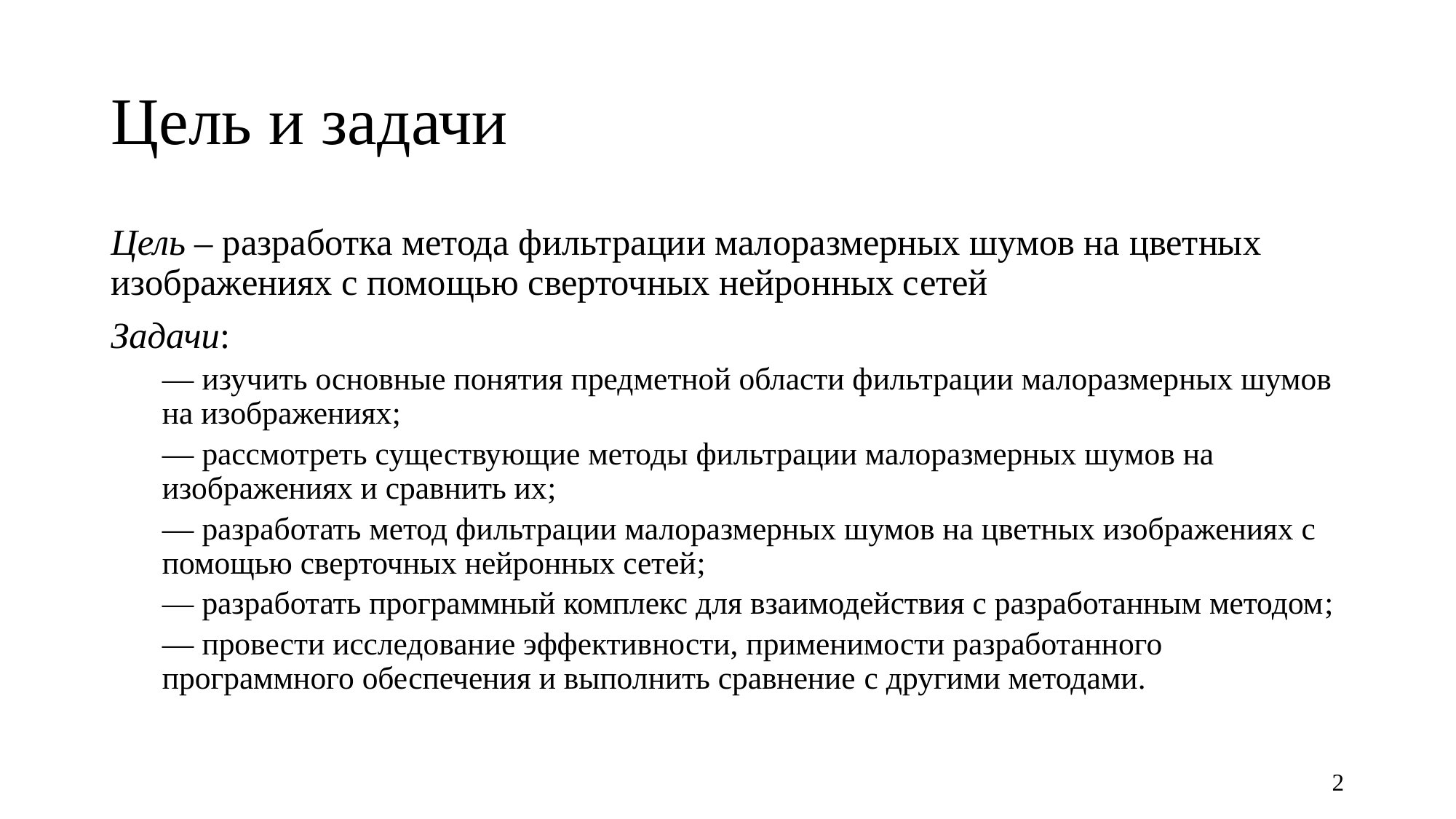

# Цель и задачи
Цель – разработка метода фильтрации малоразмерных шумов на цветных изображениях с помощью сверточных нейронных сетей
Задачи:
— изучить основные понятия предметной области фильтрации малоразмерных шумов на изображениях;
— рассмотреть существующие методы фильтрации малоразмерных шумов на изображениях и сравнить их;
— разработать метод фильтрации малоразмерных шумов на цветных изображениях с помощью сверточных нейронных сетей;
— разработать программный комплекс для взаимодействия с разработанным методом;
— провести исследование эффективности, применимости разработанного программного обеспечения и выполнить сравнение с другими методами.
2